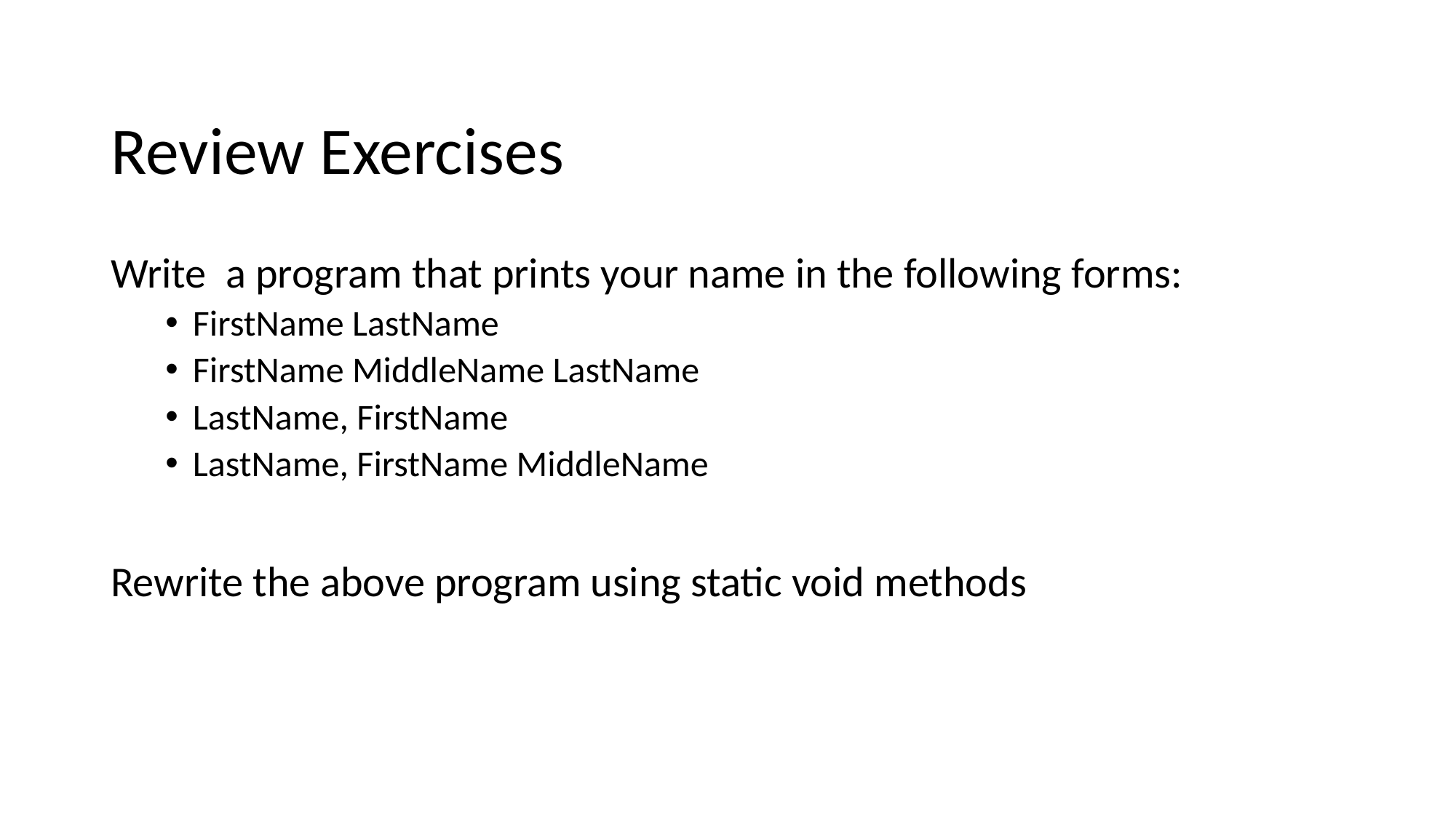

# Review Exercises
Write  a program that prints your name in the following forms:
FirstName LastName
FirstName MiddleName LastName
LastName, FirstName
LastName, FirstName MiddleName

Rewrite the above program using static void methods